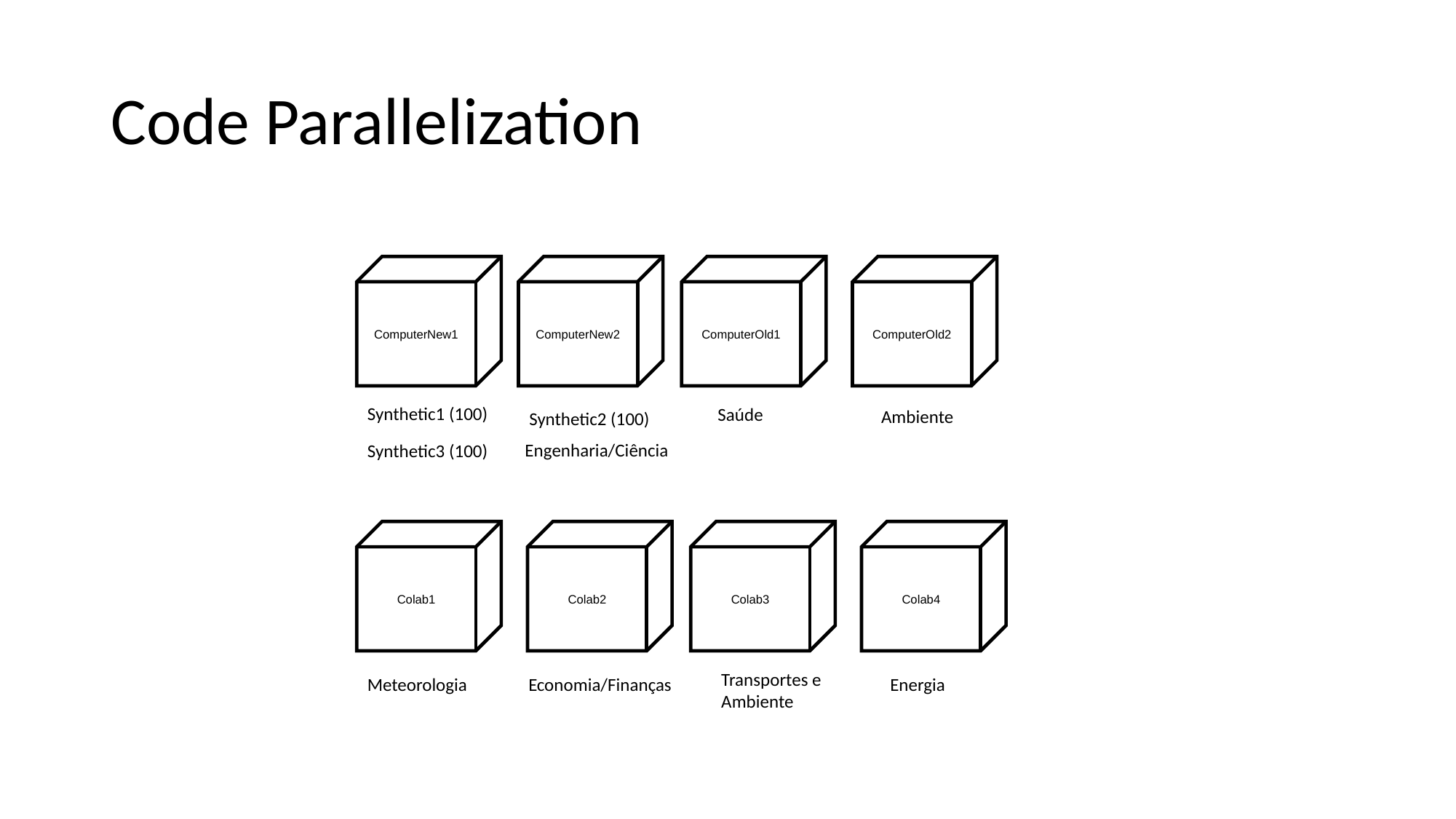

Code Parallelization
ComputerNew1
ComputerNew2
ComputerOld1
ComputerOld2
Synthetic1 (100)
Saúde
Ambiente
Synthetic2 (100)
Engenharia/Ciência
Synthetic3 (100)
Colab1
Colab2
Colab3
Colab4
Transportes e Ambiente
Meteorologia
Economia/Finanças
Energia